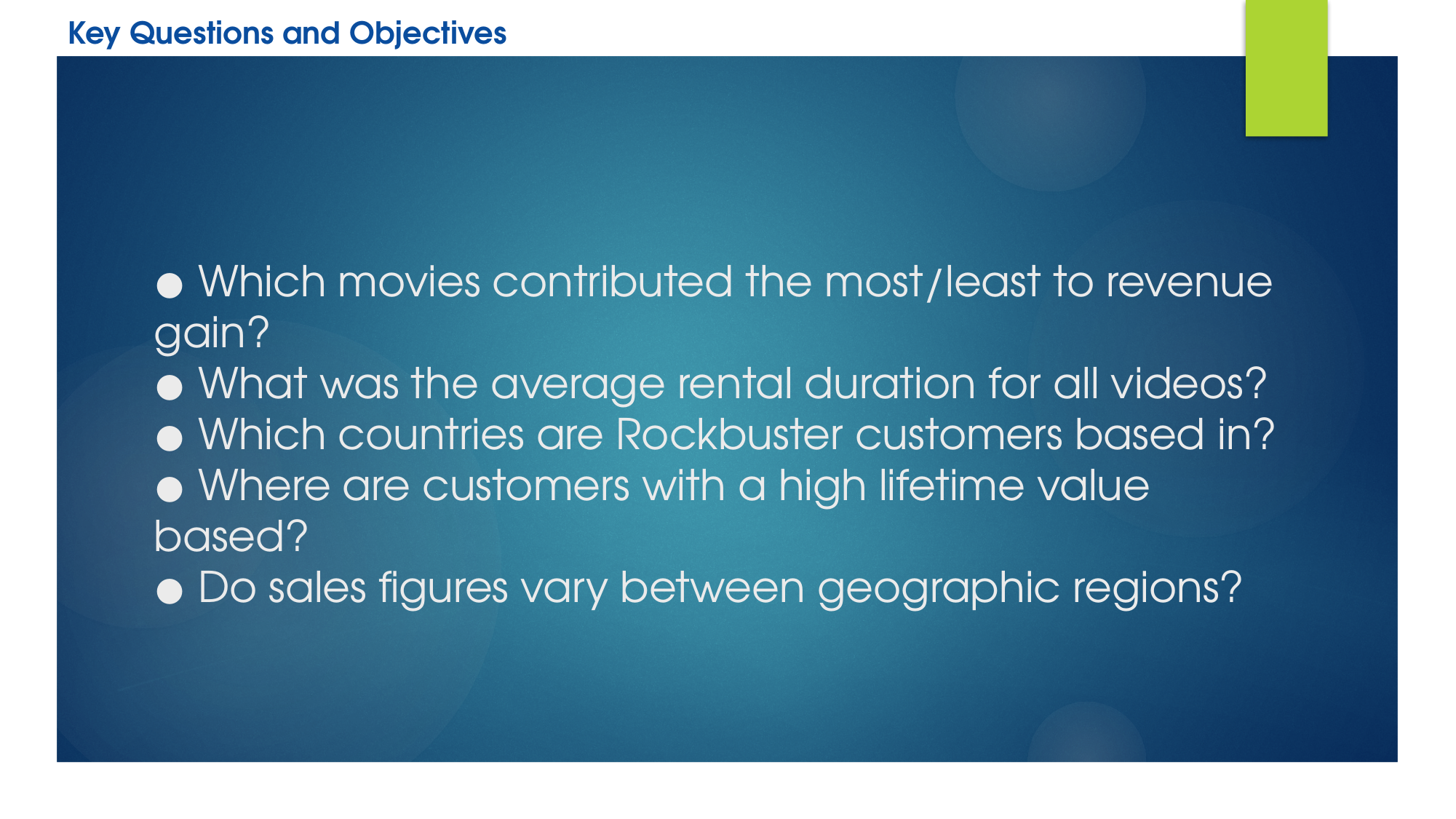

Key Questions and Objectives
# ● Which movies contributed the most/least to revenue gain? ● What was the average rental duration for all videos? ● Which countries are Rockbuster customers based in? ● Where are customers with a high lifetime value based? ● Do sales figures vary between geographic regions?